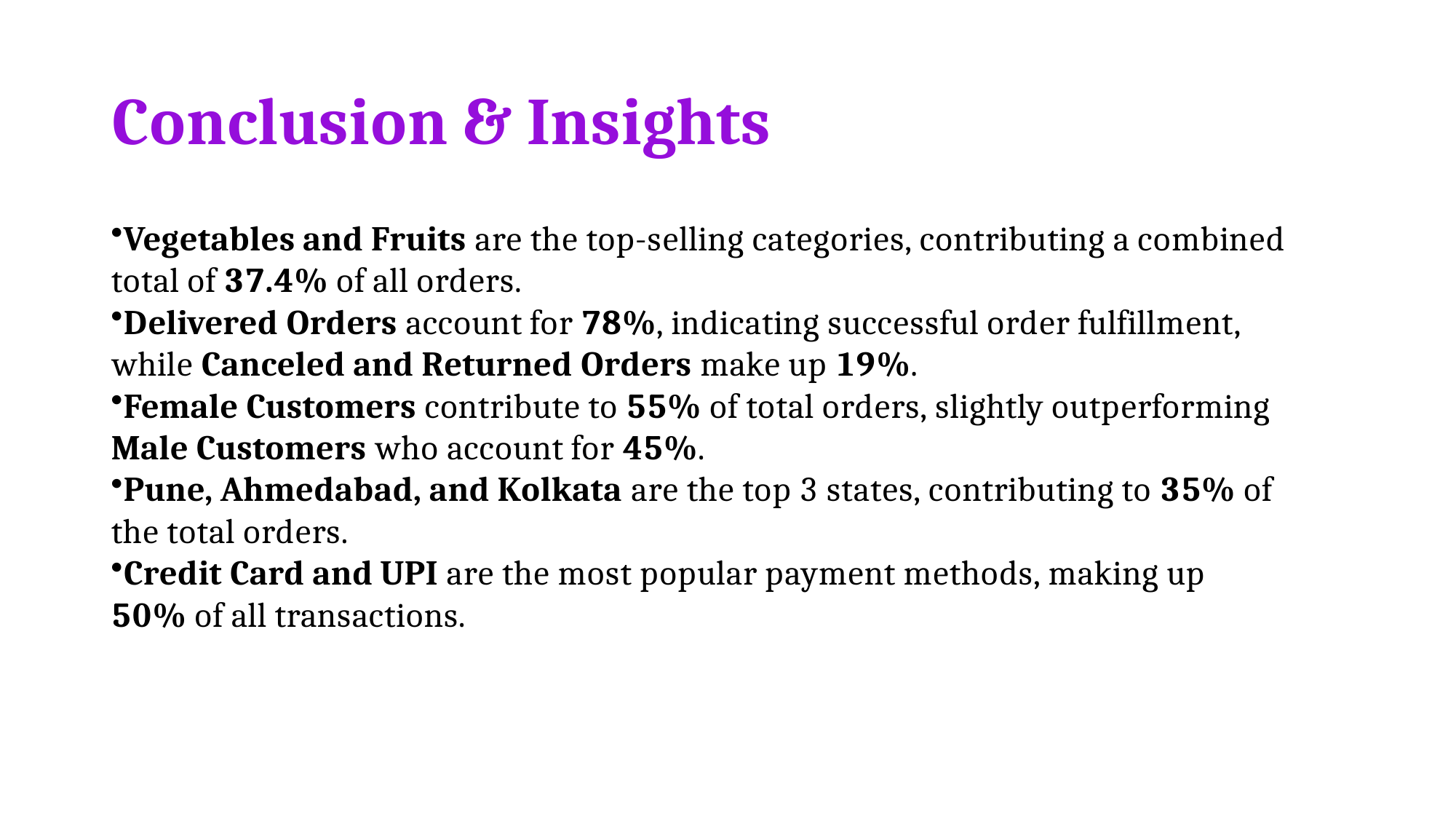

# Conclusion & Insights
Vegetables and Fruits are the top-selling categories, contributing a combined total of 37.4% of all orders.
Delivered Orders account for 78%, indicating successful order fulfillment, while Canceled and Returned Orders make up 19%.
Female Customers contribute to 55% of total orders, slightly outperforming Male Customers who account for 45%.
Pune, Ahmedabad, and Kolkata are the top 3 states, contributing to 35% of the total orders.
Credit Card and UPI are the most popular payment methods, making up 50% of all transactions.